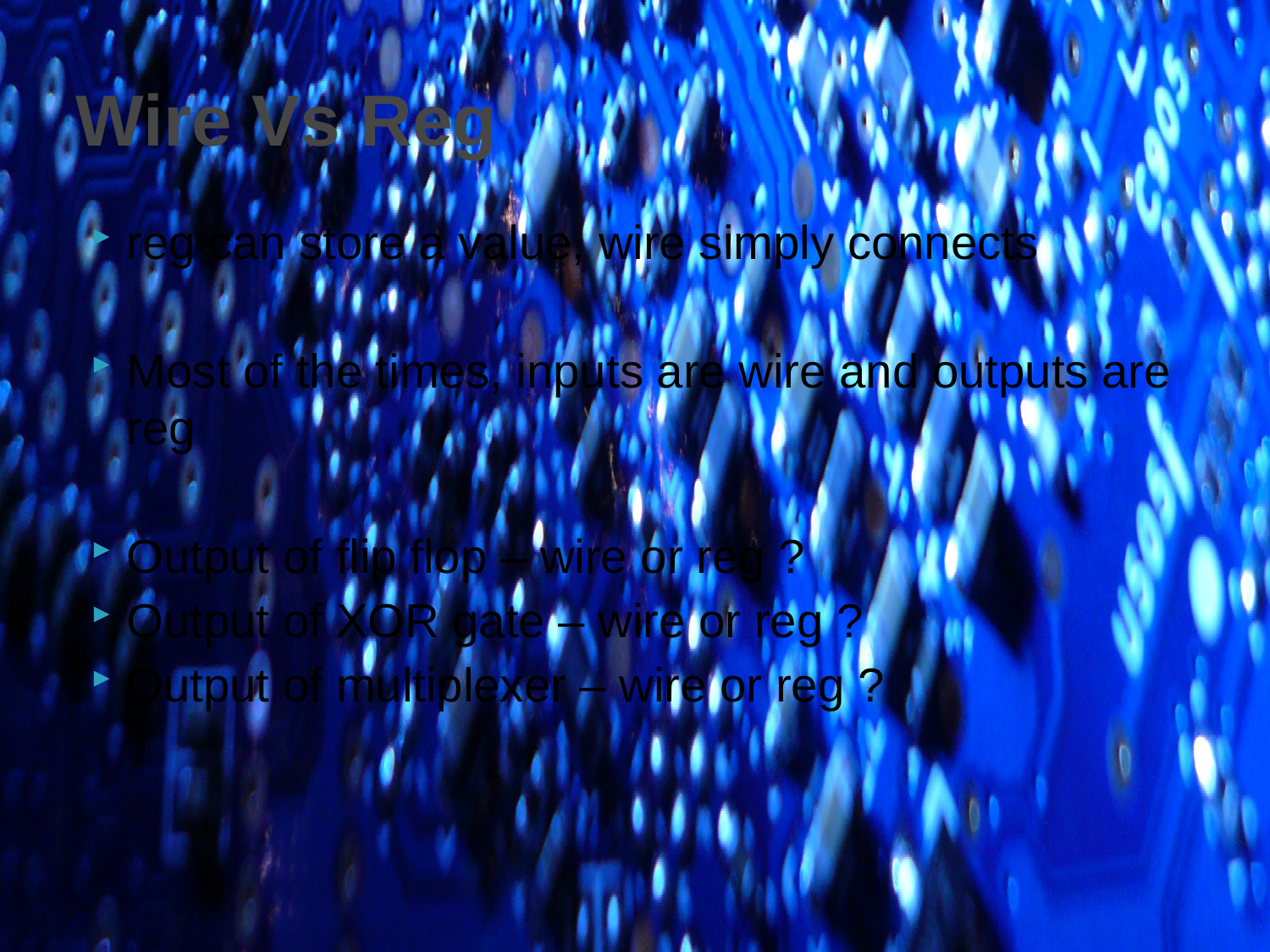

# Wire Vs Reg
reg can store a value, wire simply connects

Most of the times, inputs are wire and outputs are reg

Output of flip flop – wire or reg ?
Output of XOR gate – wire or reg ?
Output of multiplexer – wire or reg ?